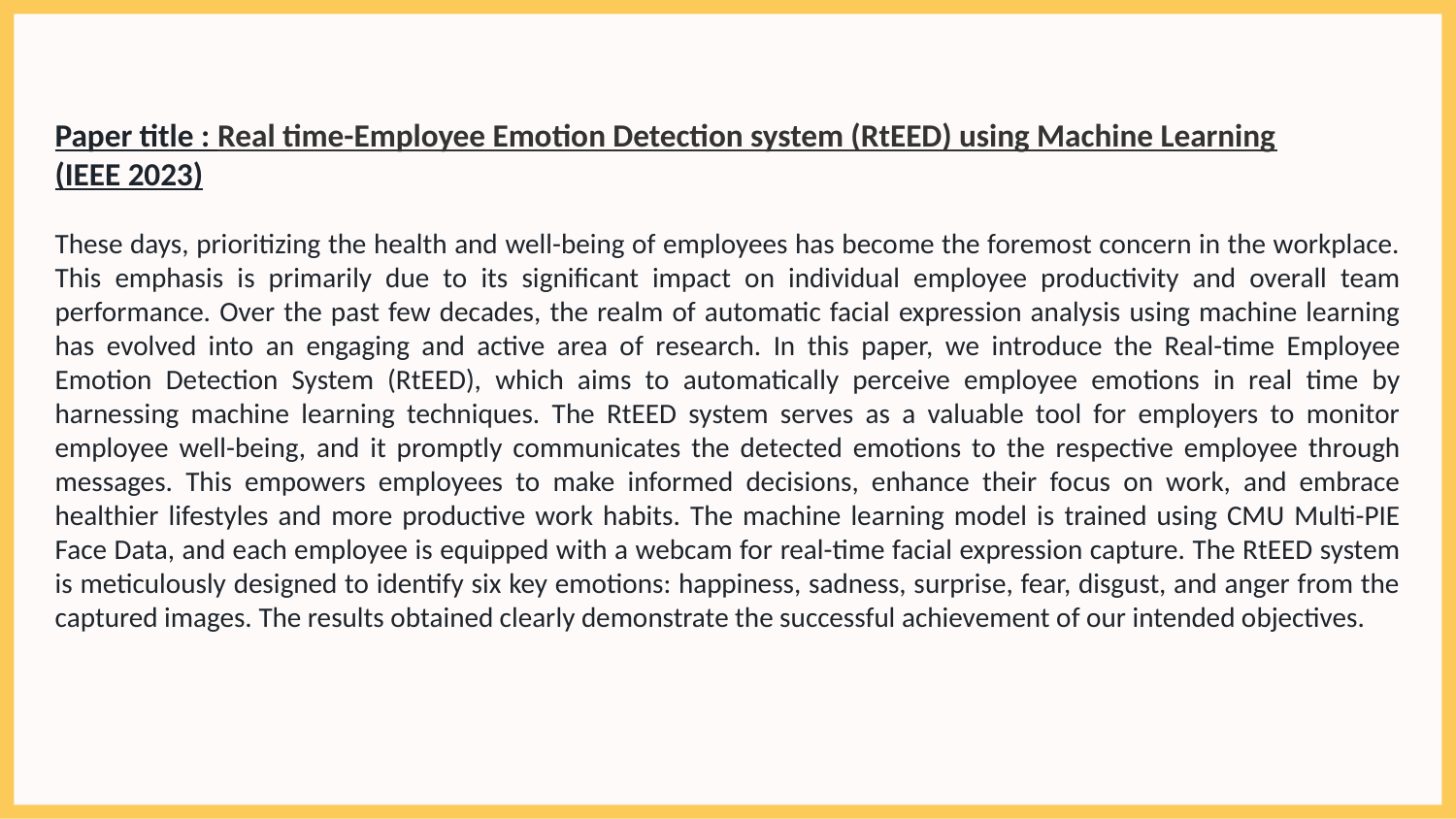

Paper title : Real time-Employee Emotion Detection system (RtEED) using Machine Learning
(IEEE 2023)

These days, prioritizing the health and well-being of employees has become the foremost concern in the workplace. This emphasis is primarily due to its significant impact on individual employee productivity and overall team performance. Over the past few decades, the realm of automatic facial expression analysis using machine learning has evolved into an engaging and active area of research. In this paper, we introduce the Real-time Employee Emotion Detection System (RtEED), which aims to automatically perceive employee emotions in real time by harnessing machine learning techniques. The RtEED system serves as a valuable tool for employers to monitor employee well-being, and it promptly communicates the detected emotions to the respective employee through messages. This empowers employees to make informed decisions, enhance their focus on work, and embrace healthier lifestyles and more productive work habits. The machine learning model is trained using CMU Multi-PIE Face Data, and each employee is equipped with a webcam for real-time facial expression capture. The RtEED system is meticulously designed to identify six key emotions: happiness, sadness, surprise, fear, disgust, and anger from the captured images. The results obtained clearly demonstrate the successful achievement of our intended objectives.
#